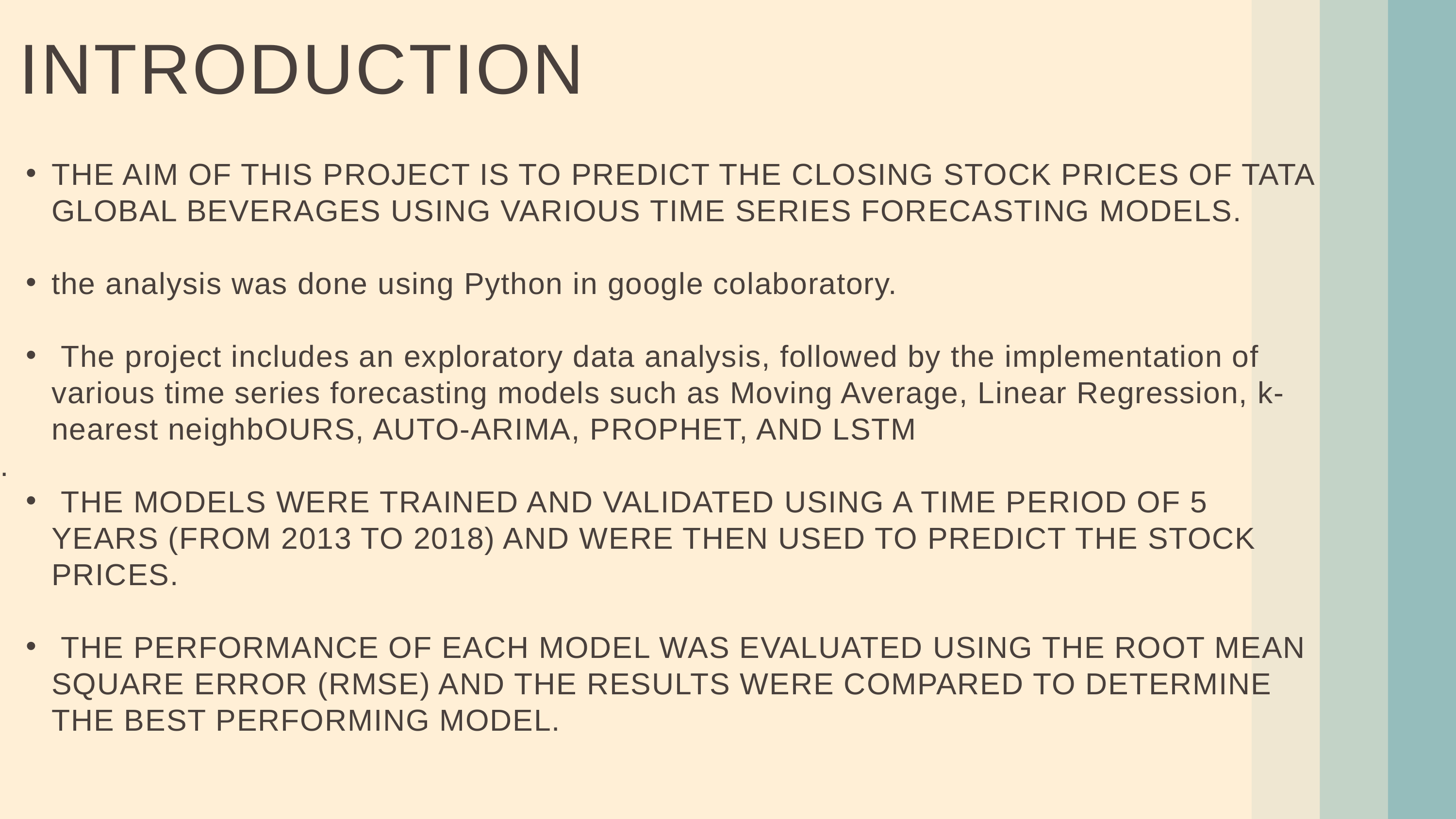

INTRODUCTION
THE AIM OF THIS PROJECT IS TO PREDICT THE CLOSING STOCK PRICES OF TATA GLOBAL BEVERAGES USING VARIOUS TIME SERIES FORECASTING MODELS.

the analysis was done using Python in google colaboratory.

 The project includes an exploratory data analysis, followed by the implementation of various time series forecasting models such as Moving Average, Linear Regression, k-nearest neighbOURS, AUTO-ARIMA, PROPHET, AND LSTM
.
 THE MODELS WERE TRAINED AND VALIDATED USING A TIME PERIOD OF 5 YEARS (FROM 2013 TO 2018) AND WERE THEN USED TO PREDICT THE STOCK PRICES.

 THE PERFORMANCE OF EACH MODEL WAS EVALUATED USING THE ROOT MEAN SQUARE ERROR (RMSE) AND THE RESULTS WERE COMPARED TO DETERMINE THE BEST PERFORMING MODEL.